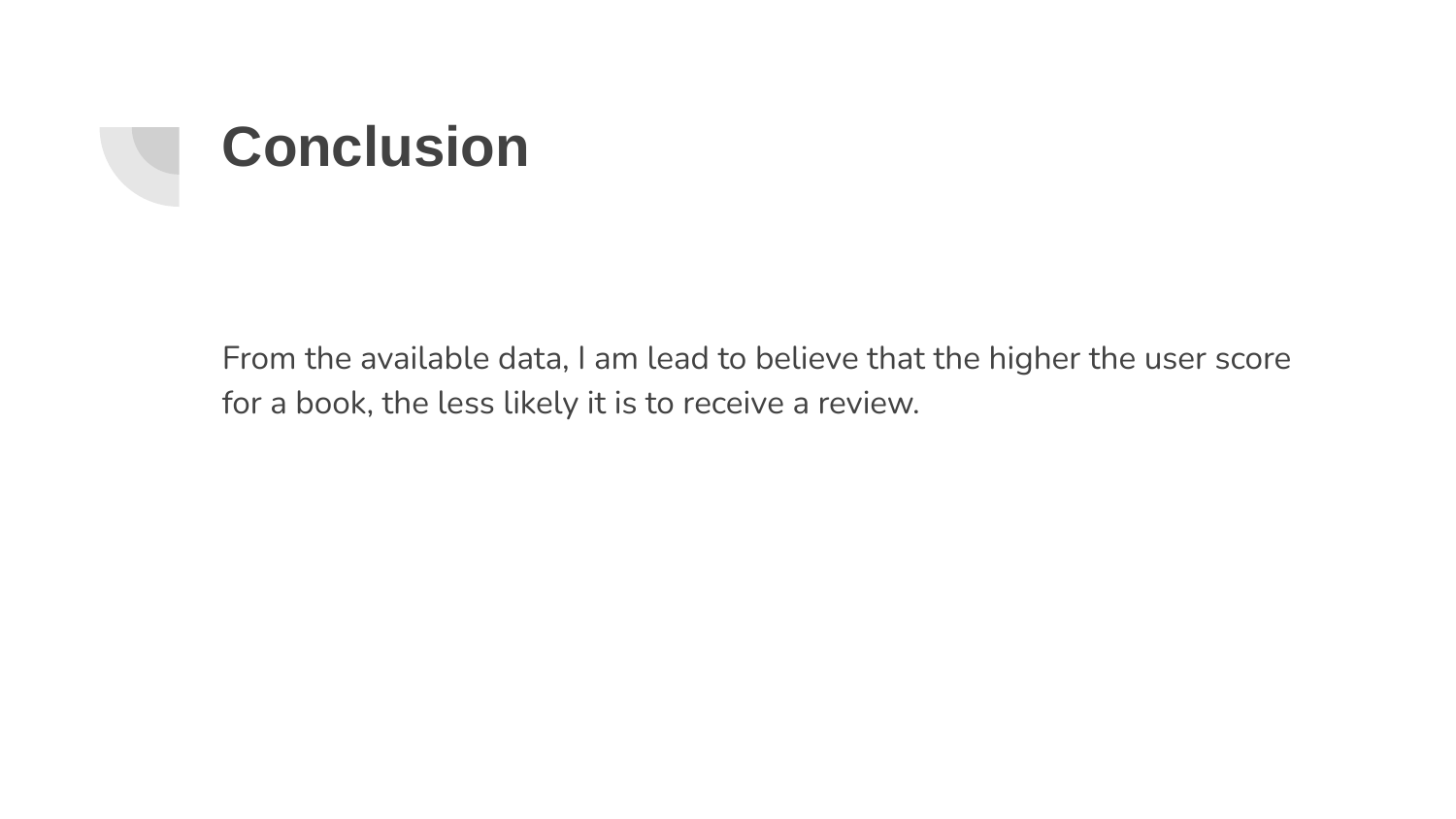

# Conclusion
From the available data, I am lead to believe that the higher the user score for a book, the less likely it is to receive a review.